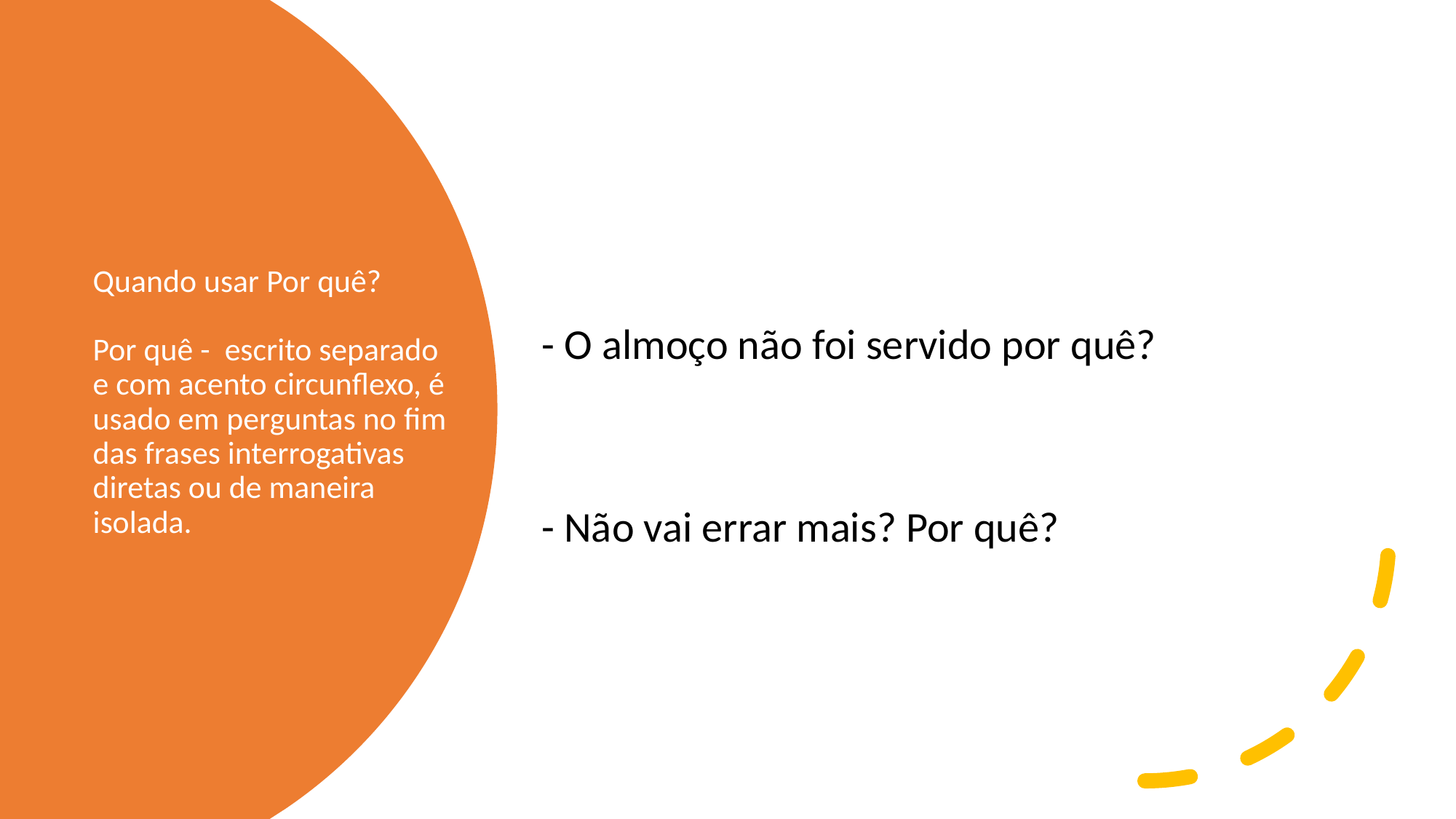

- O almoço não foi servido por quê?

- Não vai errar mais? Por quê?
# Quando usar Por quê? Por quê -  escrito separado e com acento circunflexo, é usado em perguntas no fim das frases interrogativas diretas ou de maneira isolada.